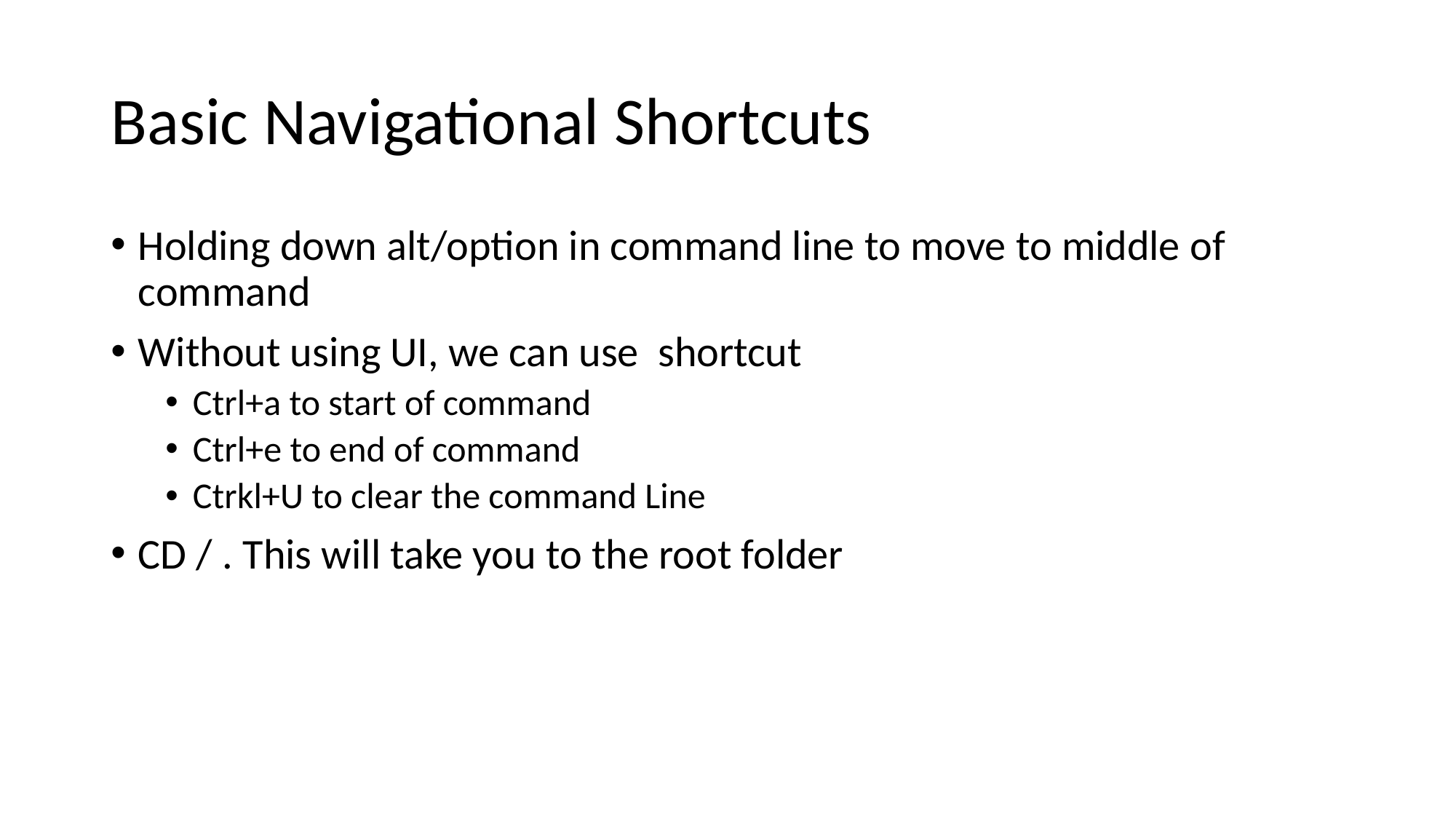

# Basic Navigational Shortcuts
Holding down alt/option in command line to move to middle of command
Without using UI, we can use  shortcut
Ctrl+a to start of command
Ctrl+e to end of command
Ctrkl+U to clear the command Line
CD / . This will take you to the root folder